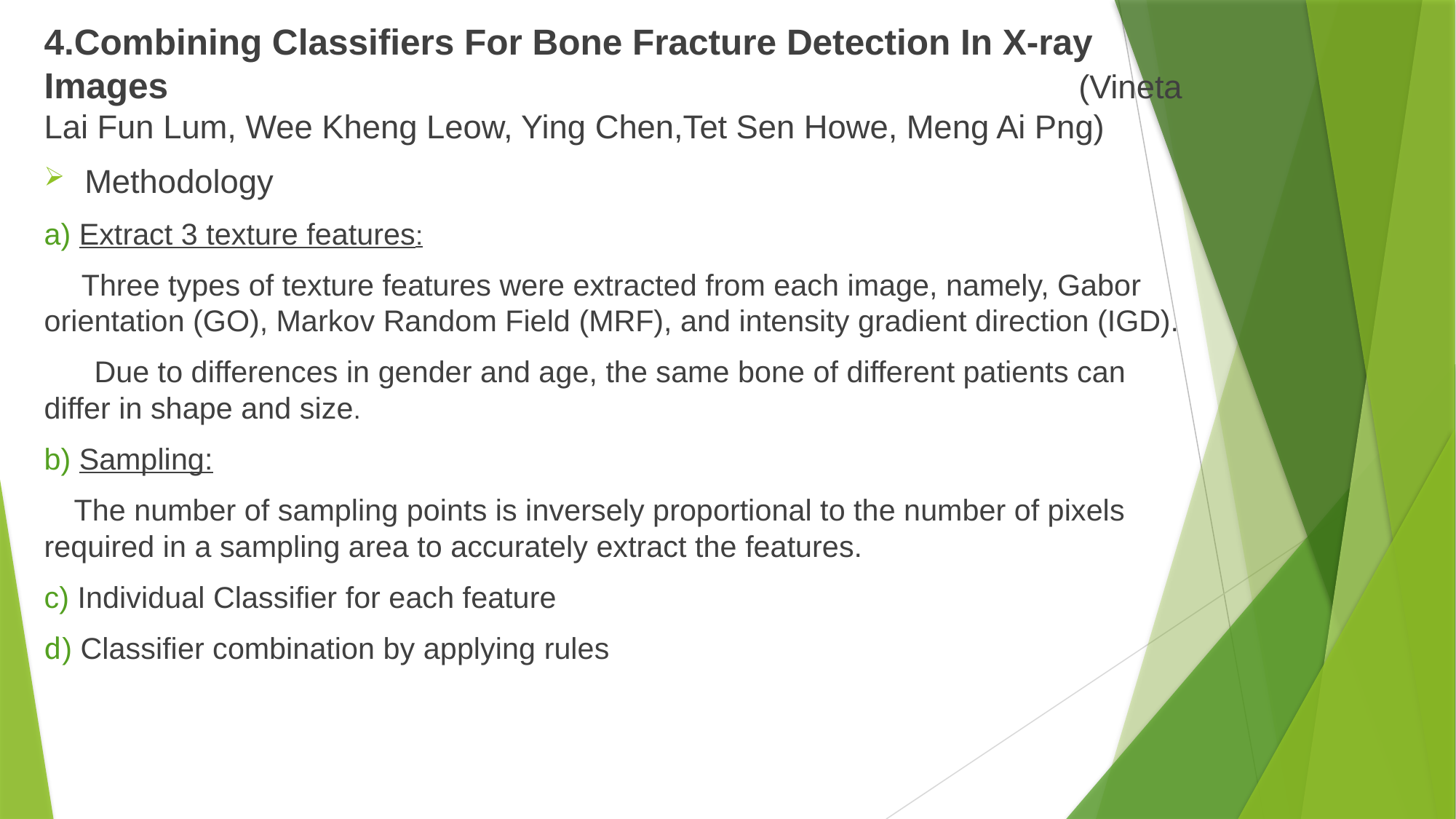

4.Combining Classifiers For Bone Fracture Detection In X-ray Images                                                                                           (Vineta Lai Fun Lum, Wee Kheng Leow, Ying Chen,Tet Sen Howe, Meng Ai Png)
Methodology
a) Extract 3 texture features:
     Three types of texture features were extracted from each image, namely, Gabor orientation (GO), Markov Random Field (MRF), and intensity gradient direction (IGD).
      Due to differences in gender and age, the same bone of different patients can differ in shape and size.
b) Sampling:
    The number of sampling points is inversely proportional to the number of pixels required in a sampling area to accurately extract the features.
c) Individual Classifier for each feature
d) Classifier combination by applying rules